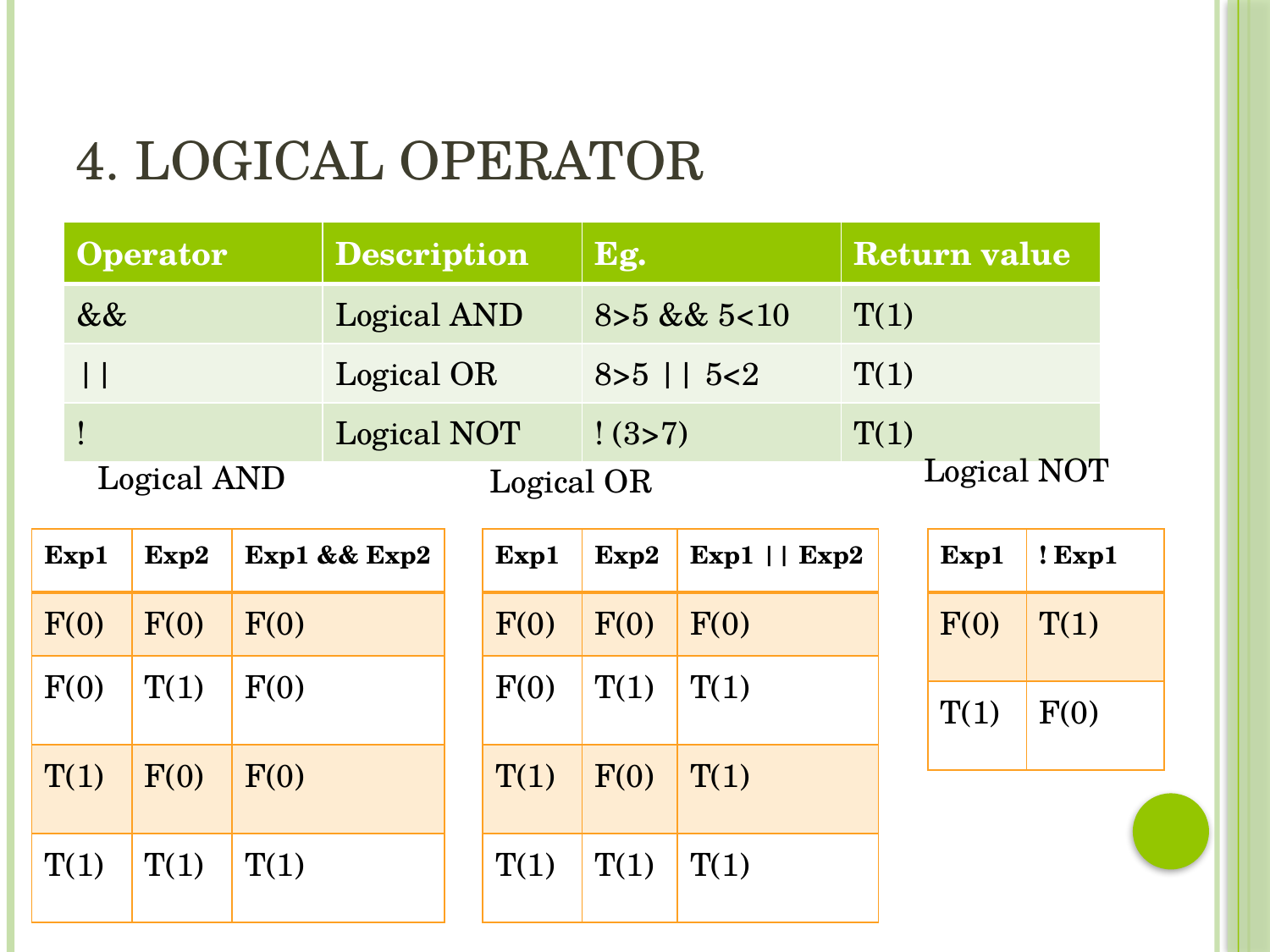

# 4. Logical Operator
| Operator | Description | Eg. | Return value |
| --- | --- | --- | --- |
| && | Logical AND | 8>5 && 5<10 | T(1) |
| || | Logical OR | 8>5 || 5<2 | T(1) |
| ! | Logical NOT | ! (3>7) | T(1) |
Logical NOT
Logical AND
Logical OR
| Exp1 | Exp2 | Exp1 && Exp2 |
| --- | --- | --- |
| F(0) | F(0) | F(0) |
| F(0) | T(1) | F(0) |
| T(1) | F(0) | F(0) |
| T(1) | T(1) | T(1) |
| Exp1 | Exp2 | Exp1 || Exp2 |
| --- | --- | --- |
| F(0) | F(0) | F(0) |
| F(0) | T(1) | T(1) |
| T(1) | F(0) | T(1) |
| T(1) | T(1) | T(1) |
| Exp1 | ! Exp1 |
| --- | --- |
| F(0) | T(1) |
| T(1) | F(0) |